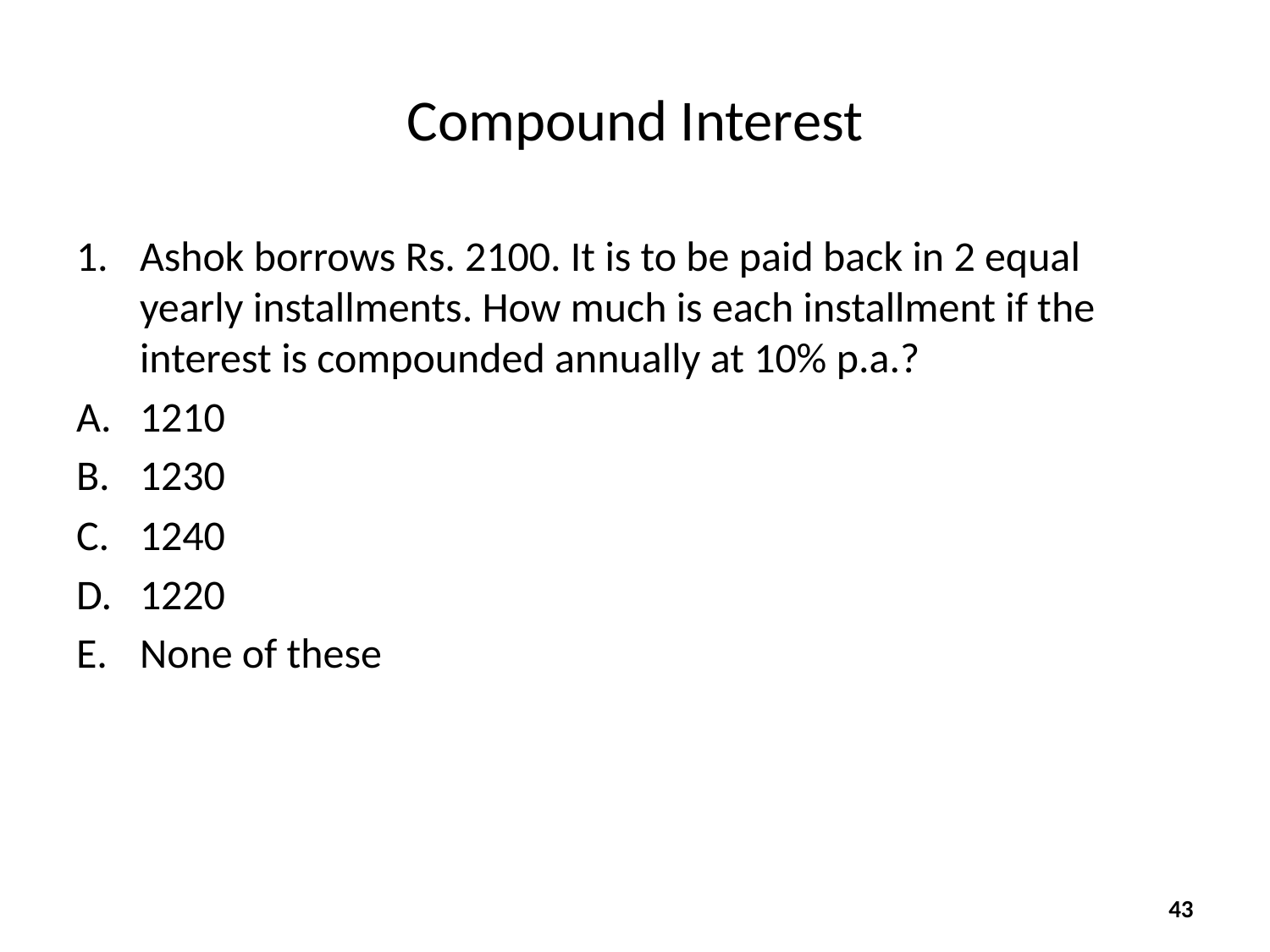

# Compound Interest
Ashok borrows Rs. 2100. It is to be paid back in 2 equal yearly installments. How much is each installment if the interest is compounded annually at 10% p.a.?
1210
1230
1240
1220
None of these

43